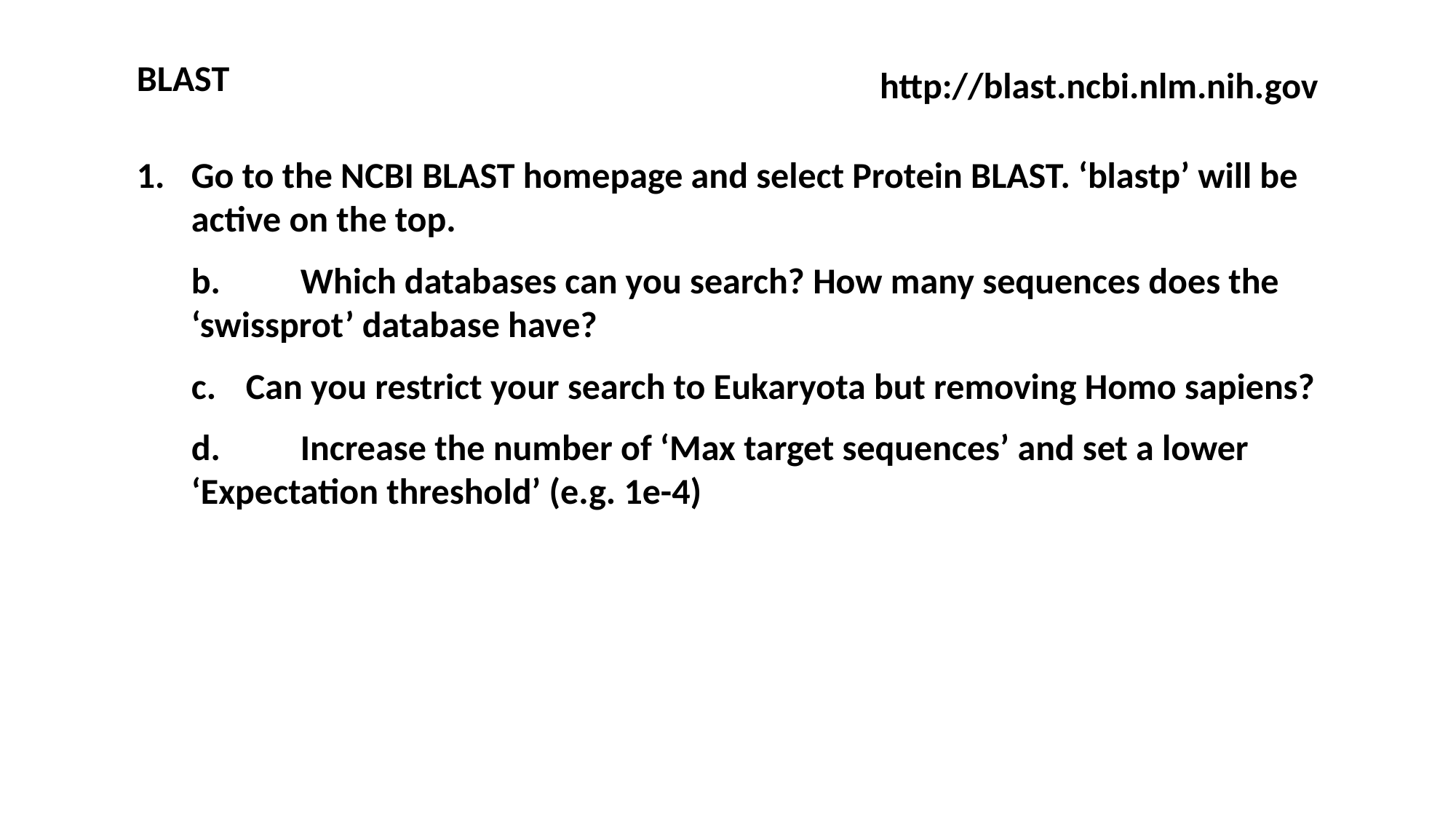

BLAST
http://blast.ncbi.nlm.nih.gov
Go to the NCBI BLAST homepage and select Protein BLAST. ‘blastp’ will be active on the top.
b.	Which databases can you search? How many sequences does the ‘swissprot’ database have?
Can you restrict your search to Eukaryota but removing Homo sapiens?
d.	Increase the number of ‘Max target sequences’ and set a lower ‘Expectation threshold’ (e.g. 1e-4)